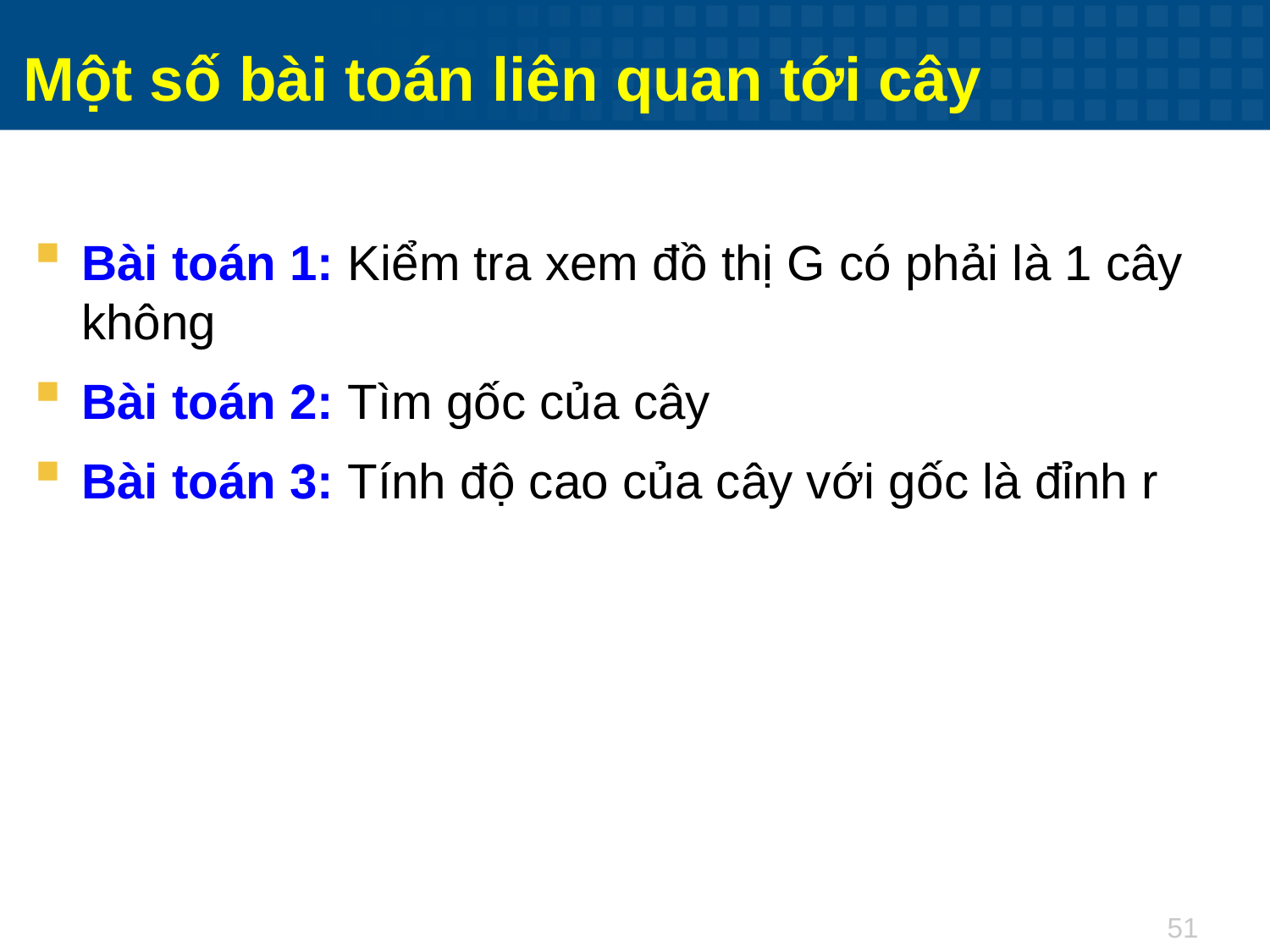

Một số bài toán liên quan tới cây
Bài toán 1: Kiểm tra xem đồ thị G có phải là 1 cây không
Bài toán 2: Tìm gốc của cây
Bài toán 3: Tính độ cao của cây với gốc là đỉnh r